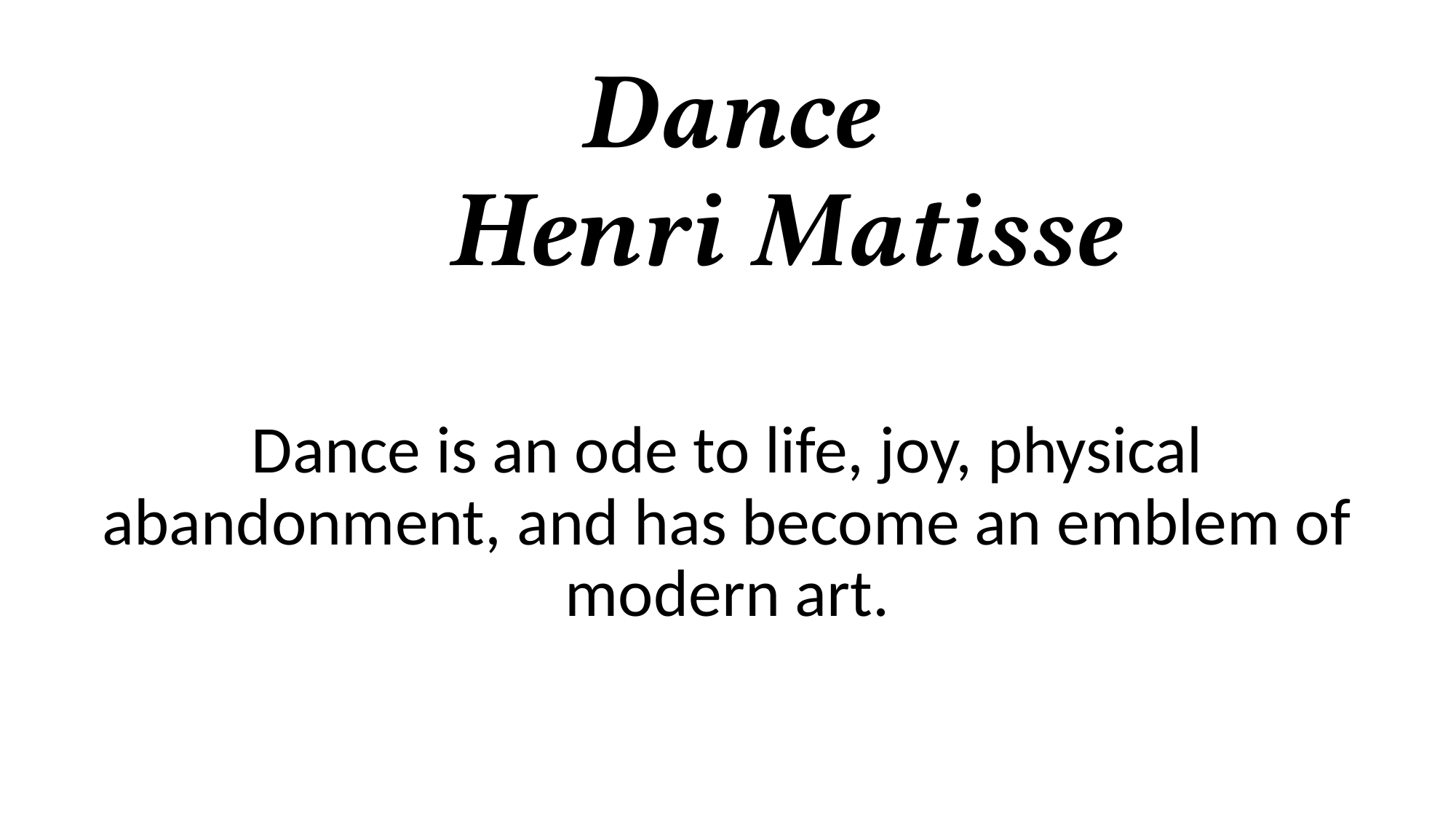

# Dance Henri Matisse
Dance is an ode to life, joy, physical abandonment, and has become an emblem of modern art.